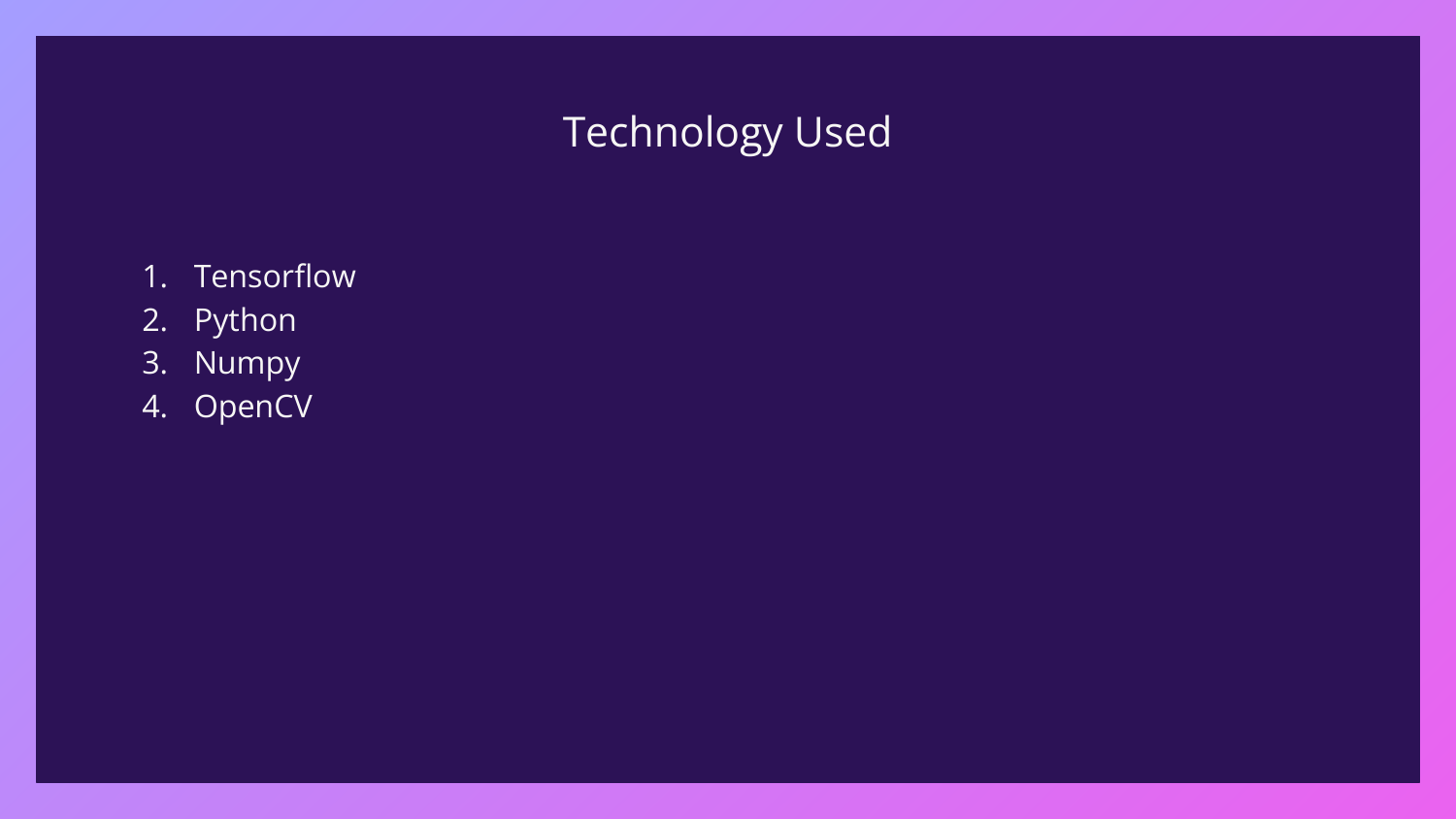

Tensorflow
Python
Numpy
OpenCV
# Technology Used